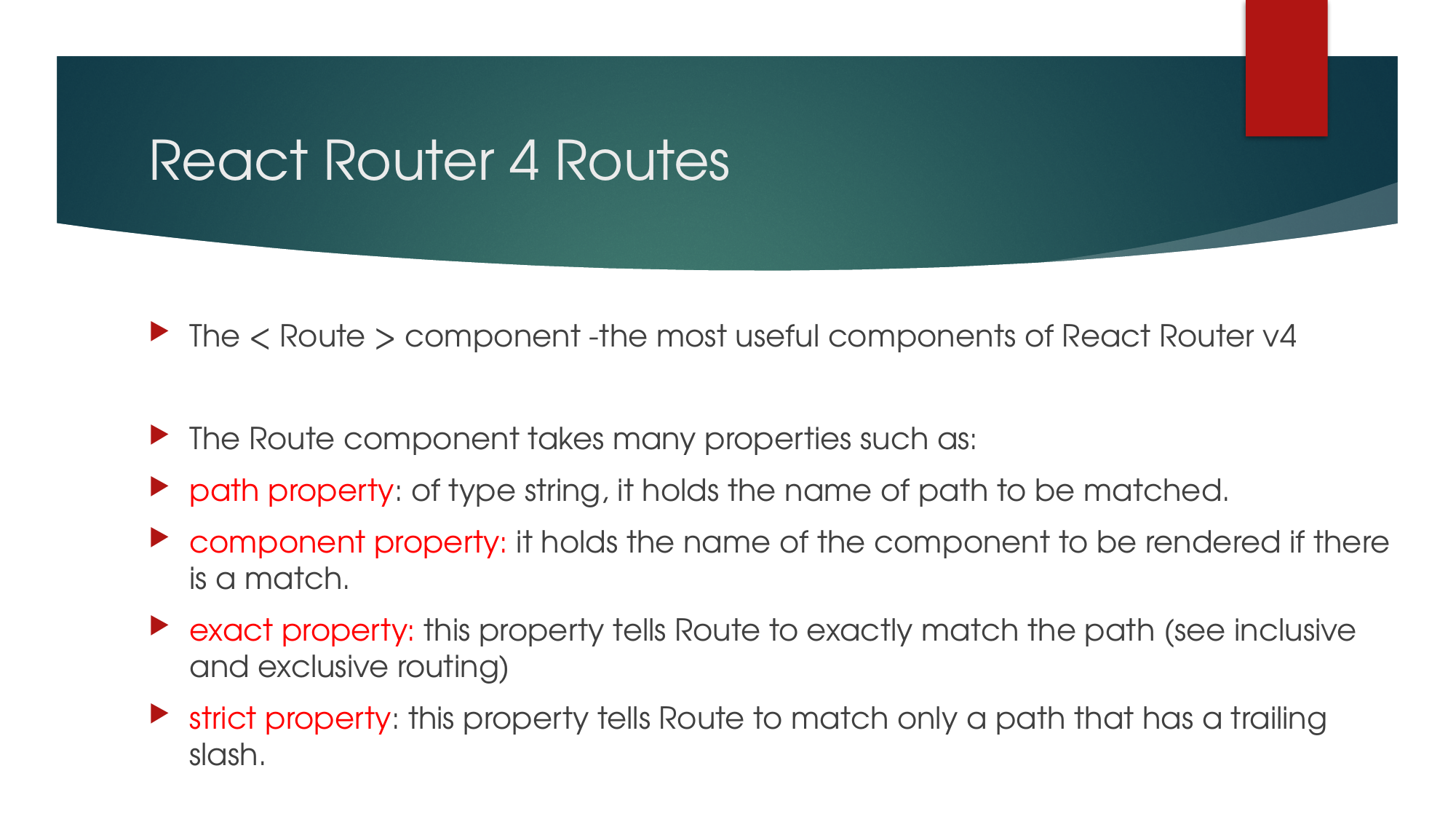

# React Router 4 Routes
The < Route > component -the most useful components of React Router v4

The Route component takes many properties such as:
path property: of type string, it holds the name of path to be matched.
component property: it holds the name of the component to be rendered if there is a match.
exact property: this property tells Route to exactly match the path (see inclusive and exclusive routing)
strict property: this property tells Route to match only a path that has a trailing slash.